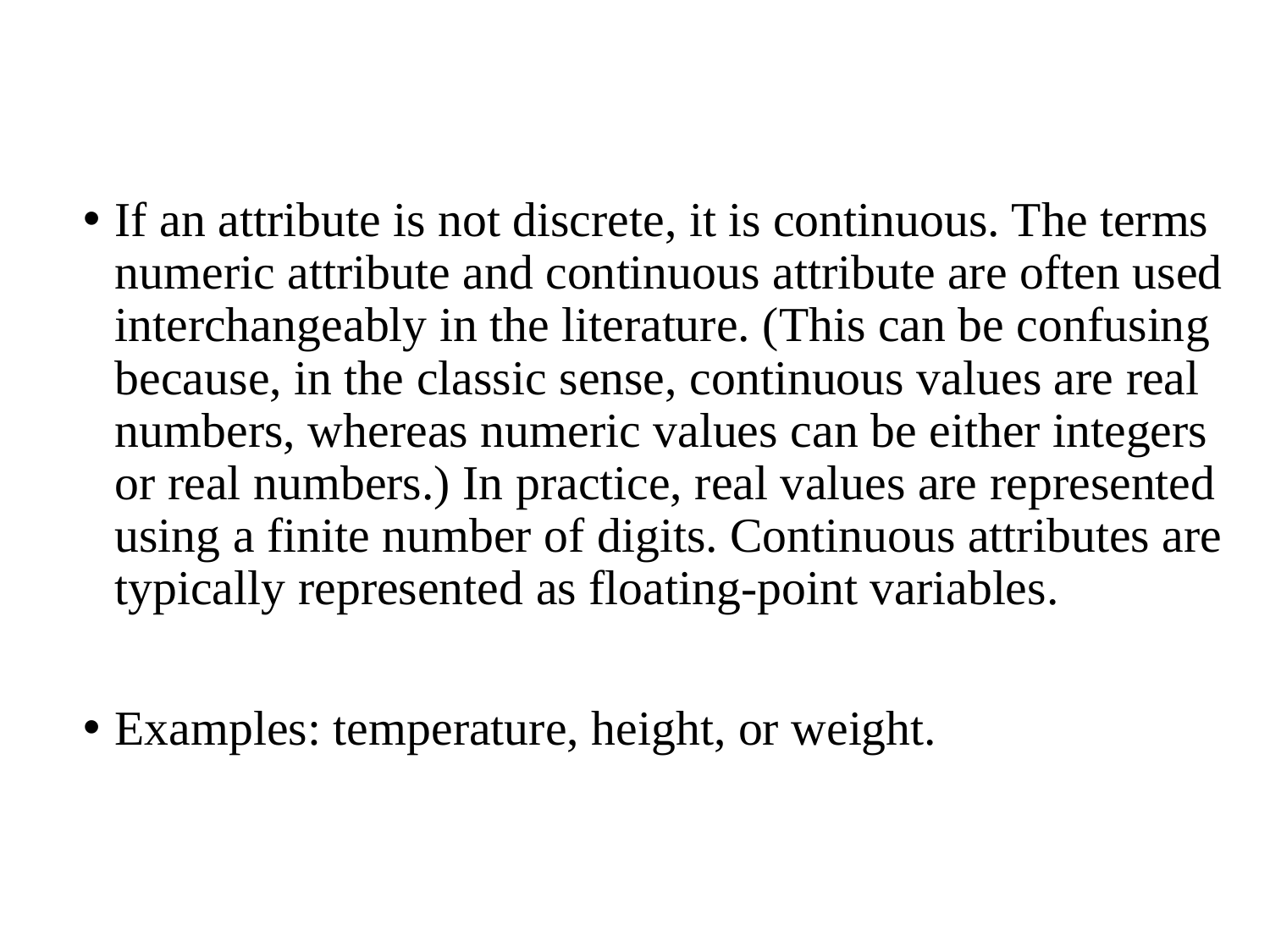

# If an attribute is not discrete, it is continuous. The terms numeric attribute and continuous attribute are often used interchangeably in the literature. (This can be confusing because, in the classic sense, continuous values are real numbers, whereas numeric values can be either integers or real numbers.) In practice, real values are represented using a finite number of digits. Continuous attributes are typically represented as floating-point variables.

Examples: temperature, height, or weight.